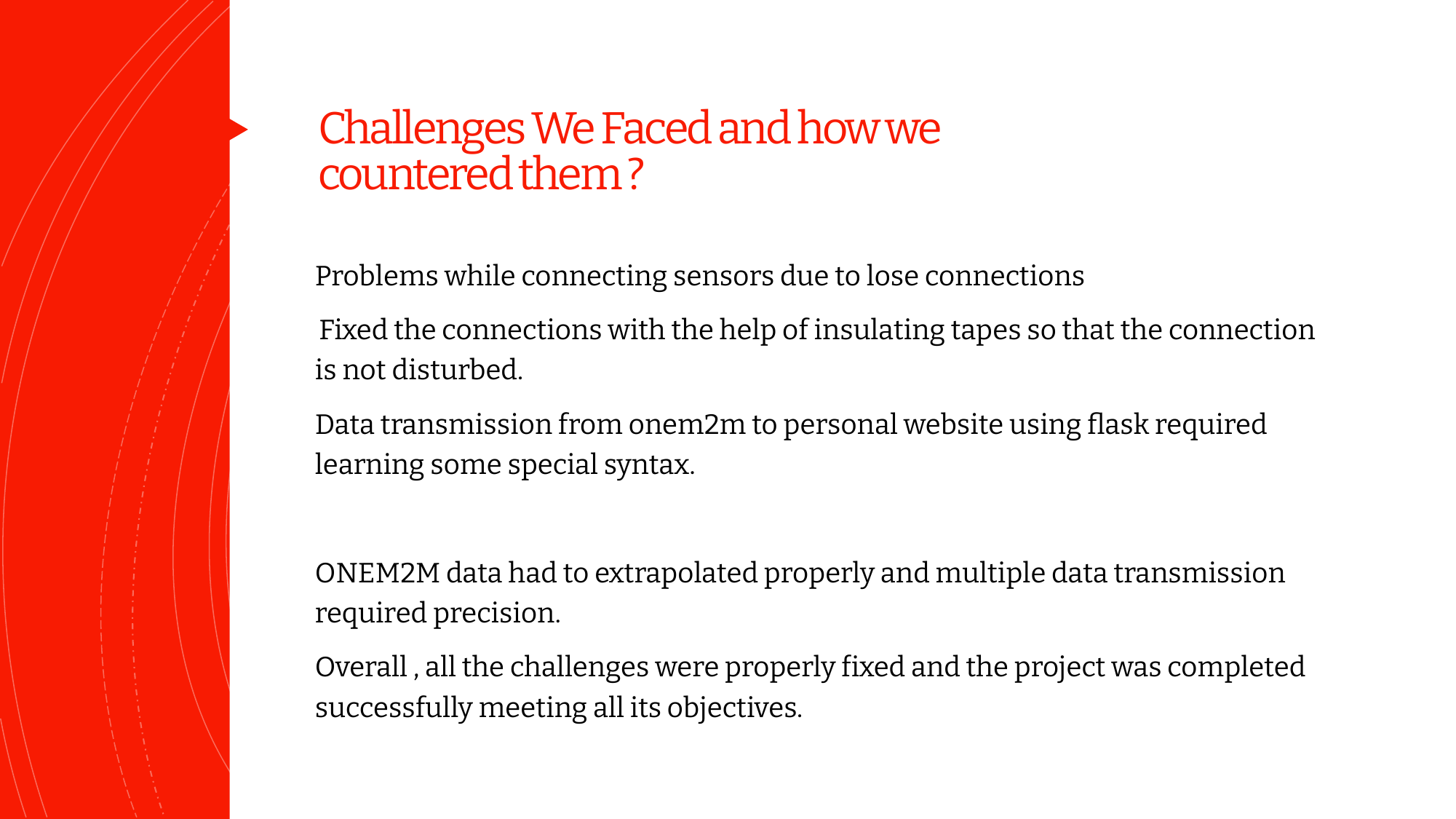

# Challenges We Faced and how we countered them ?

Problems while connecting sensors due to lose connections
 Fixed the connections with the help of insulating tapes so that the connection is not disturbed.
Data transmission from onem2m to personal website using flask required learning some special syntax.

ONEM2M data had to extrapolated properly and multiple data transmission required precision.
Overall , all the challenges were properly fixed and the project was completed successfully meeting all its objectives.